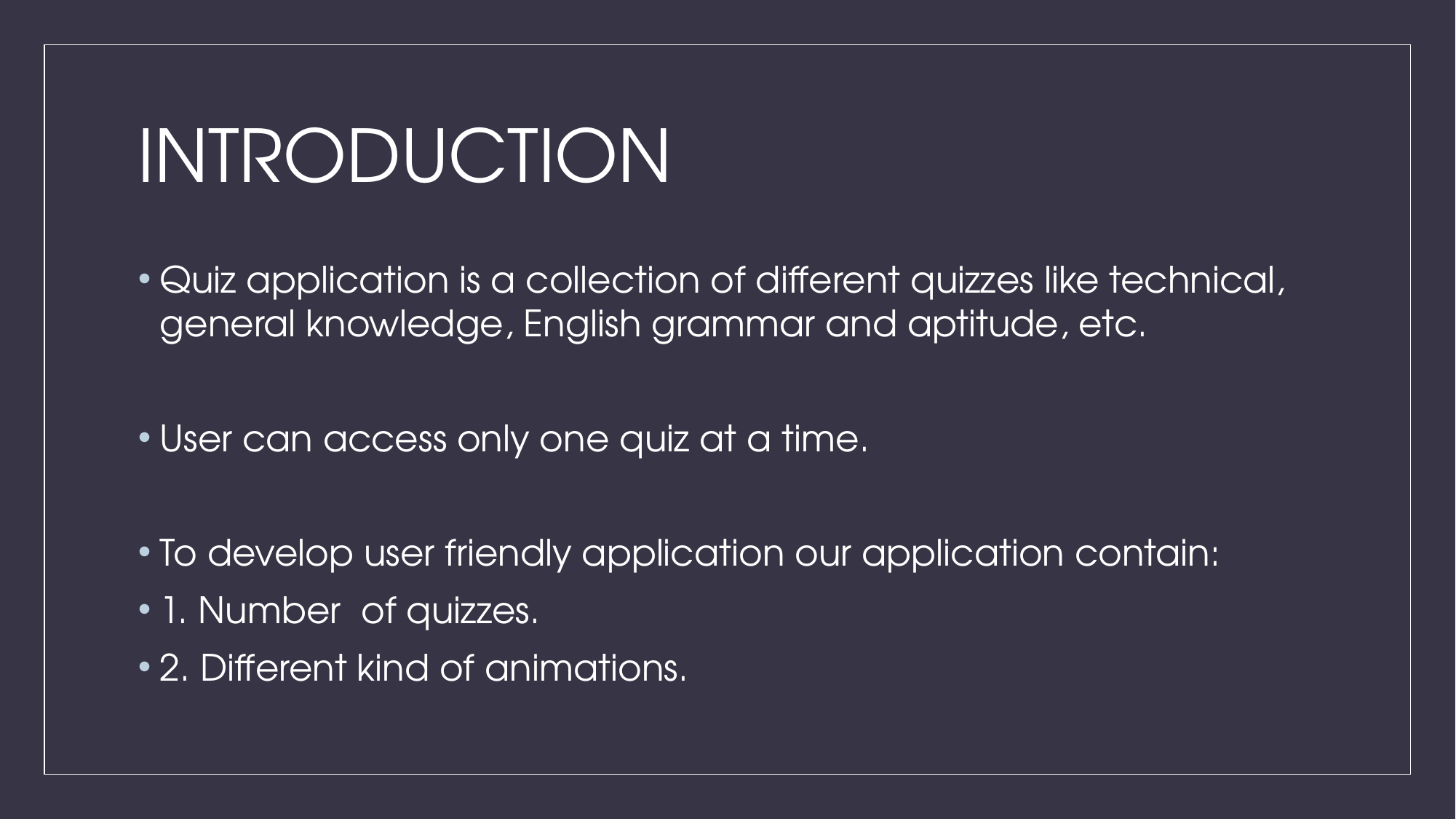

# INTRODUCTION
Quiz application is a collection of different quizzes like technical, general knowledge, English grammar and aptitude, etc.

User can access only one quiz at a time.

To develop user friendly application our application contain:
1. Number  of quizzes.
2. Different kind of animations.